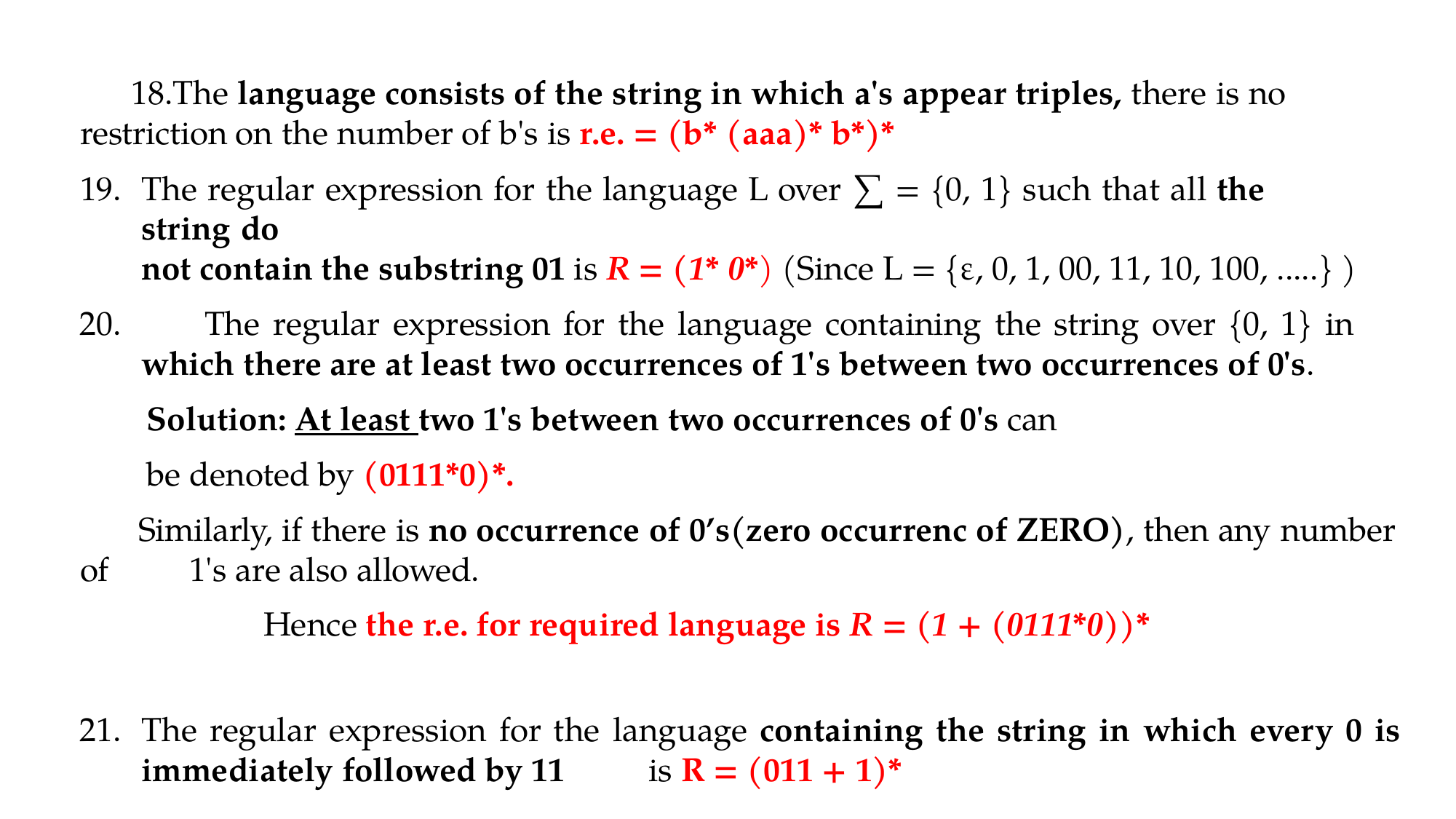

The language consists of the string in which a's appear triples, there is no restriction on the number of b's is r.e. = (b* (aaa)* b*)*
The regular expression for the language L over ∑ = {0, 1} such that all the	string do
not contain the substring 01 is R = (1* 0*) (Since L = {ε, 0, 1, 00, 11, 10, 100, .....} )
	The regular expression for the language containing the string over {0, 1} in which there are at least two occurrences of 1's between two occurrences of 0's.
Solution: At least two 1's between two occurrences of 0's can
be denoted by (0111*0)*.
Similarly, if there is no occurrence of 0’s(zero occurrenc of ZERO), then any	number of	1's are also allowed.
Hence the r.e. for required language is R = (1 + (0111*0))*

The regular expression for the language containing the string in which every 0 is immediately followed by 11	is R = (011 + 1)*